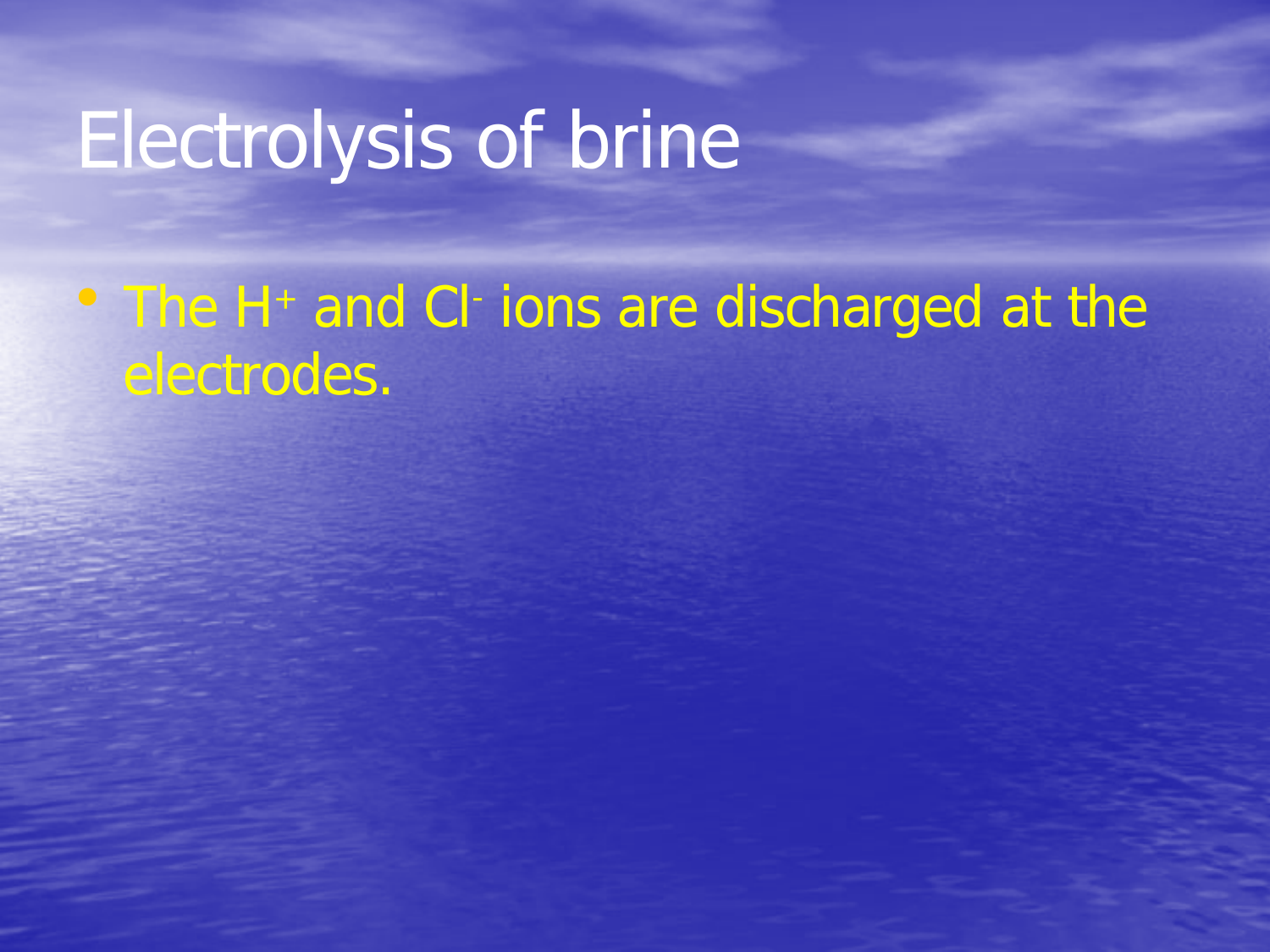

# Electrolysis of brine
The H+ and Cl- ions are discharged at the electrodes.